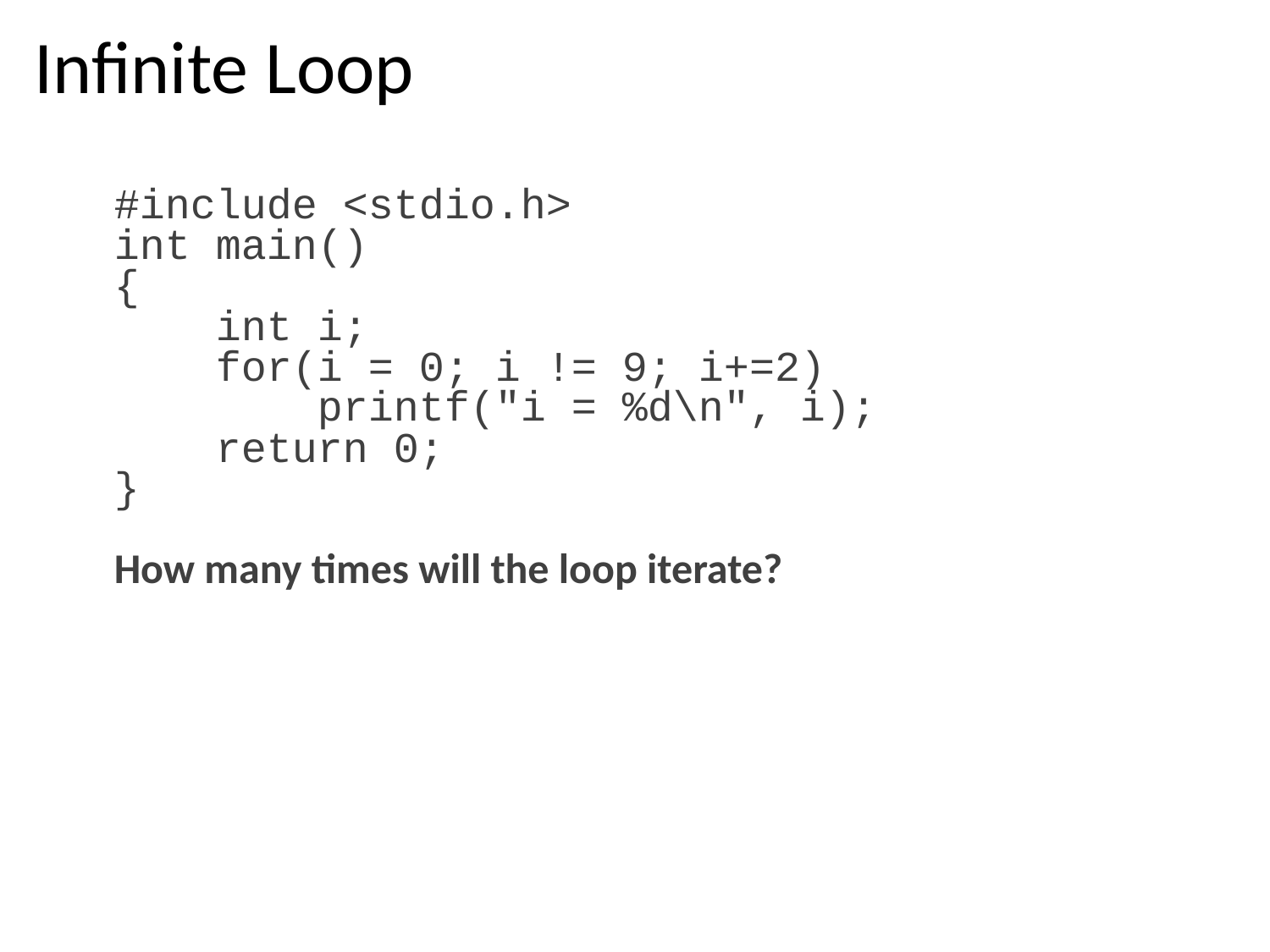

# Infinite Loop
#include <stdio.h>
int main()
{
    int i;
    for(i = 0; i != 9; i+=2)
        printf("i = %d\n", i);
    return 0;
}

How many times will the loop iterate?